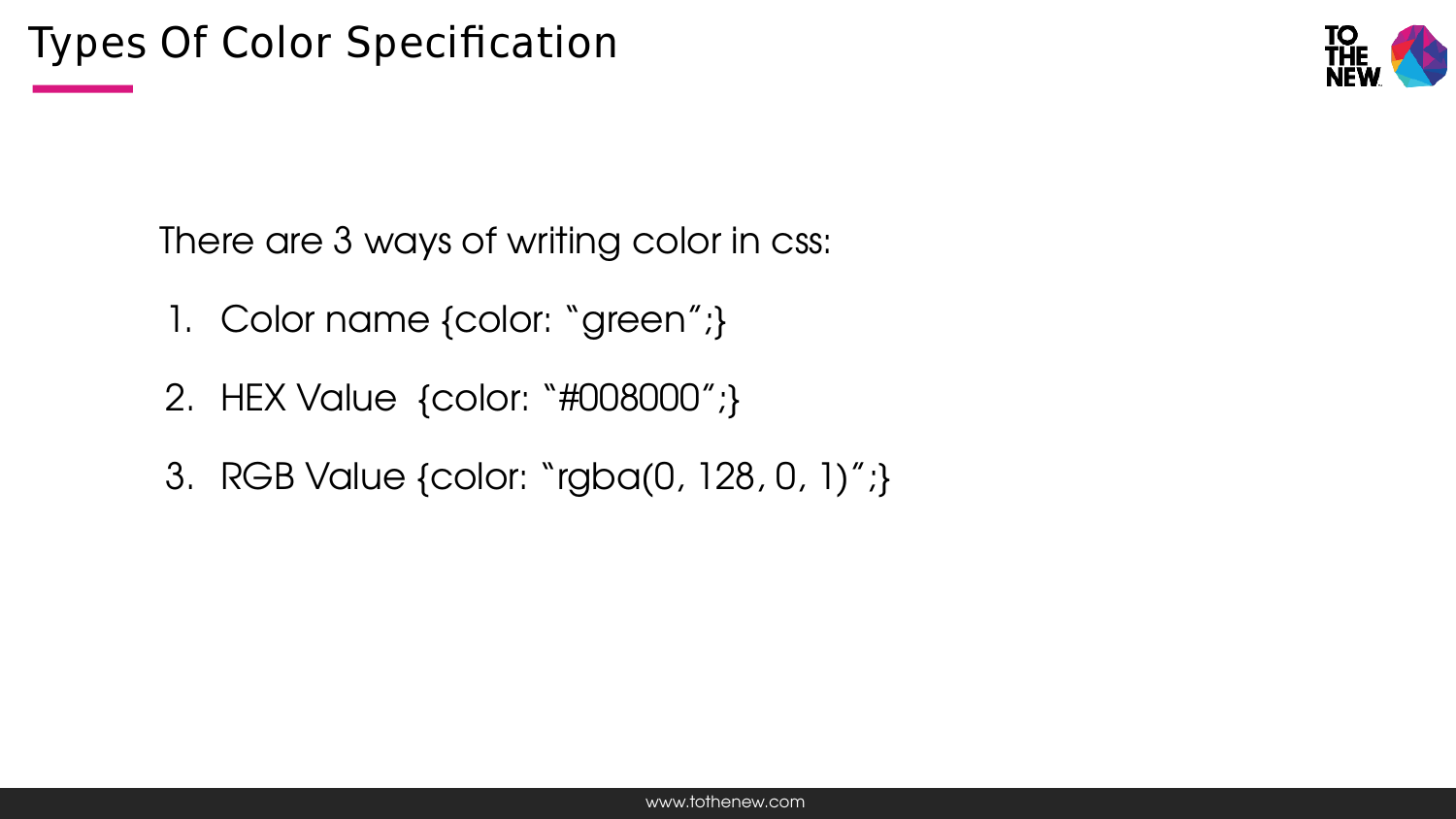

# Types Of Color Specification
There are 3 ways of writing color in css:

Color name {color: “green”;}

HEX Value  {color: “#008000”;}

RGB Value {color: “rgba(0, 128, 0, 1)”;}